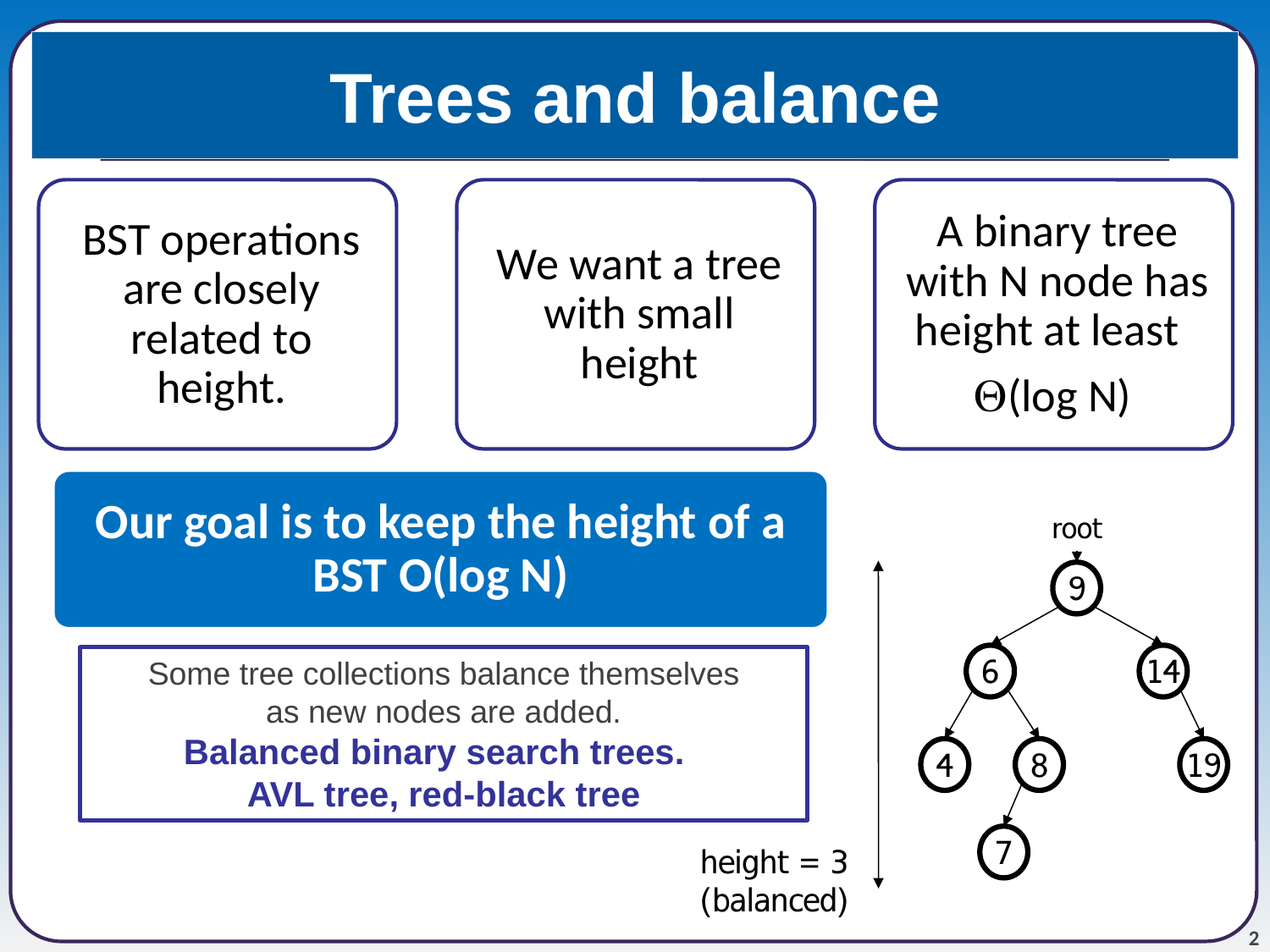

# Trees and balance
BST operations are closely related to height.
We want a tree with small height
A binary tree with N node has height at least
Θ(log N)

Our goal is to keep the height of a BST O(log N)
root
9
6
14
4
8
19
7

Some tree collections balance themselves
as new nodes are added.
Balanced binary search trees.
AVL tree, red-black tree
height = 3
(balanced)